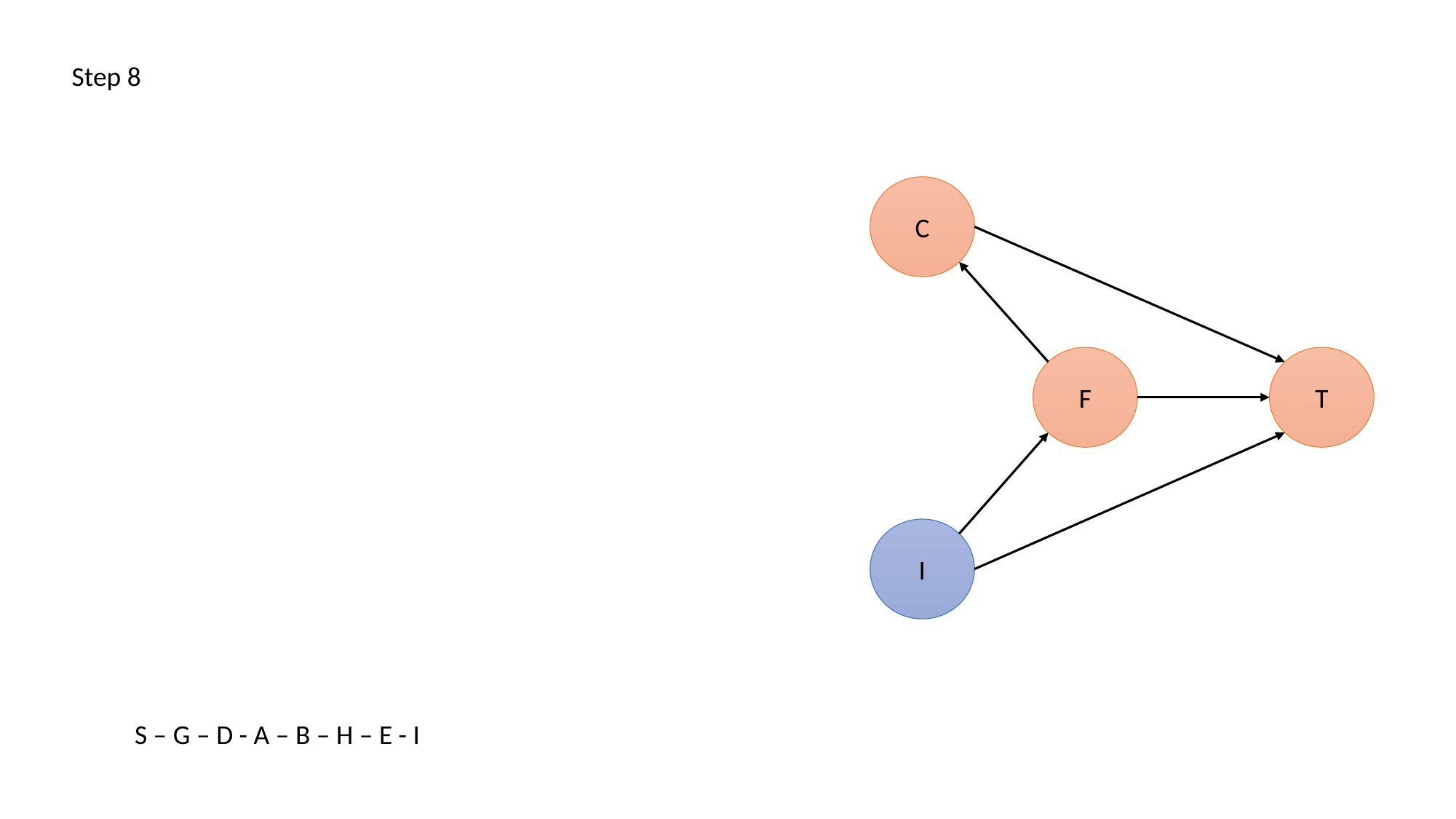

Step 8
C
F
T
I
S – G – D - A – B – H – E - I